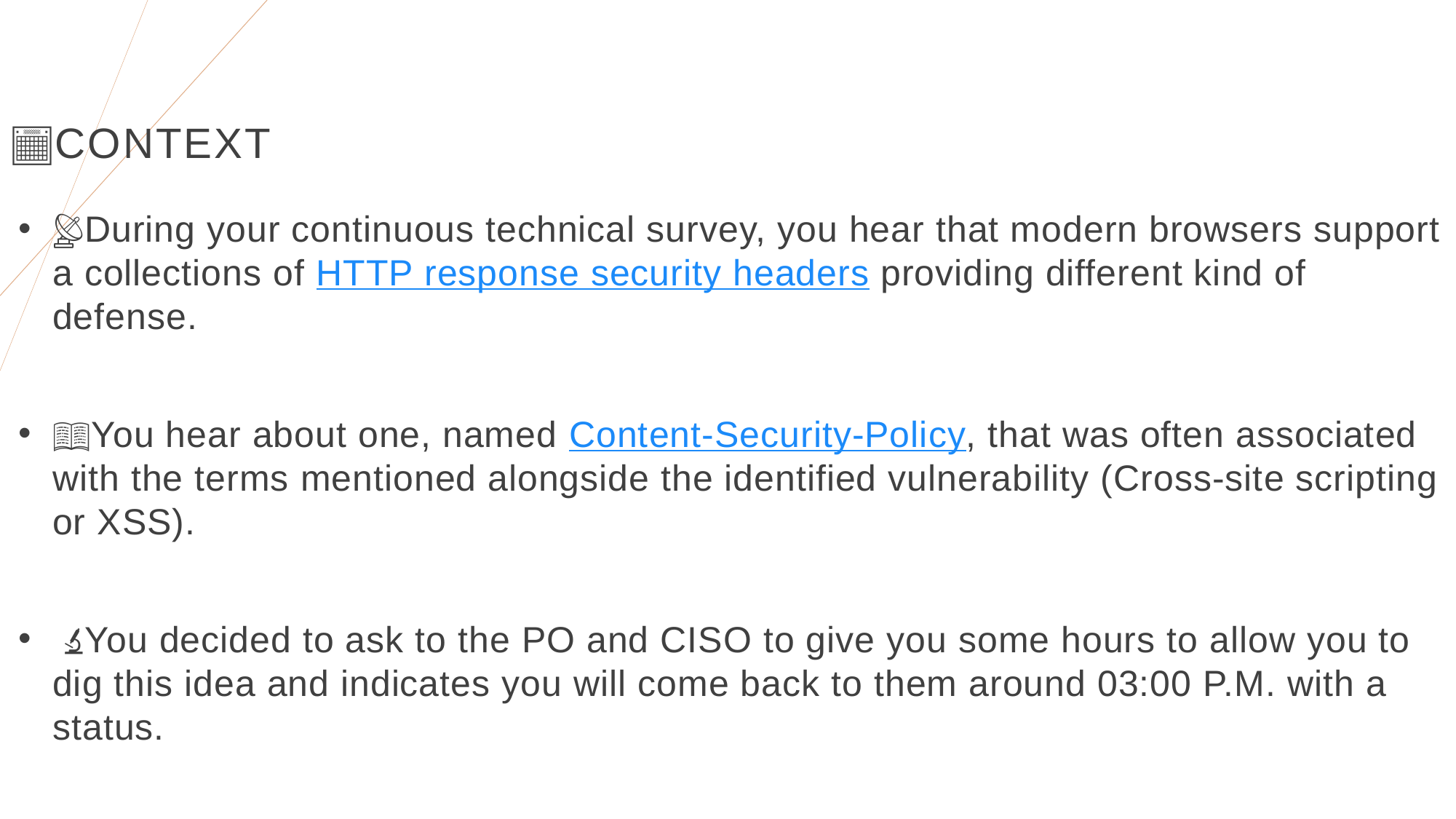

# 📅Context
📡During your continuous technical survey, you hear that modern browsers support a collections of HTTP response security headers providing different kind of defense.

📖You hear about one, named Content-Security-Policy, that was often associated with the terms mentioned alongside the identified vulnerability (Cross-site scripting or XSS).

 🔬You decided to ask to the PO and CISO to give you some hours to allow you to dig this idea and indicates you will come back to them around 03:00 P.M. with a status.